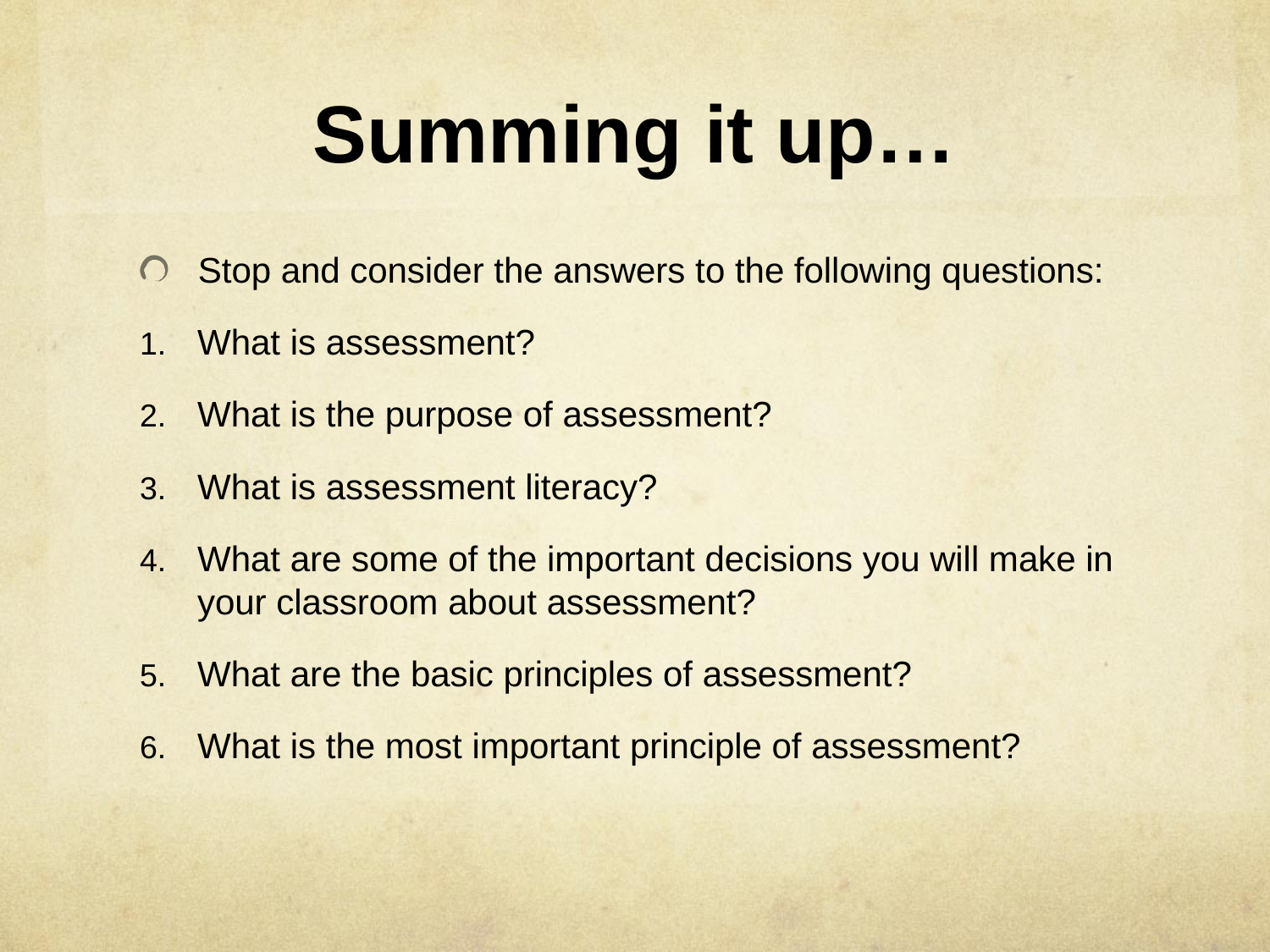

# Summing it up…
Stop and consider the answers to the following questions:
What is assessment?
What is the purpose of assessment?
What is assessment literacy?
What are some of the important decisions you will make in your classroom about assessment?
What are the basic principles of assessment?
What is the most important principle of assessment?